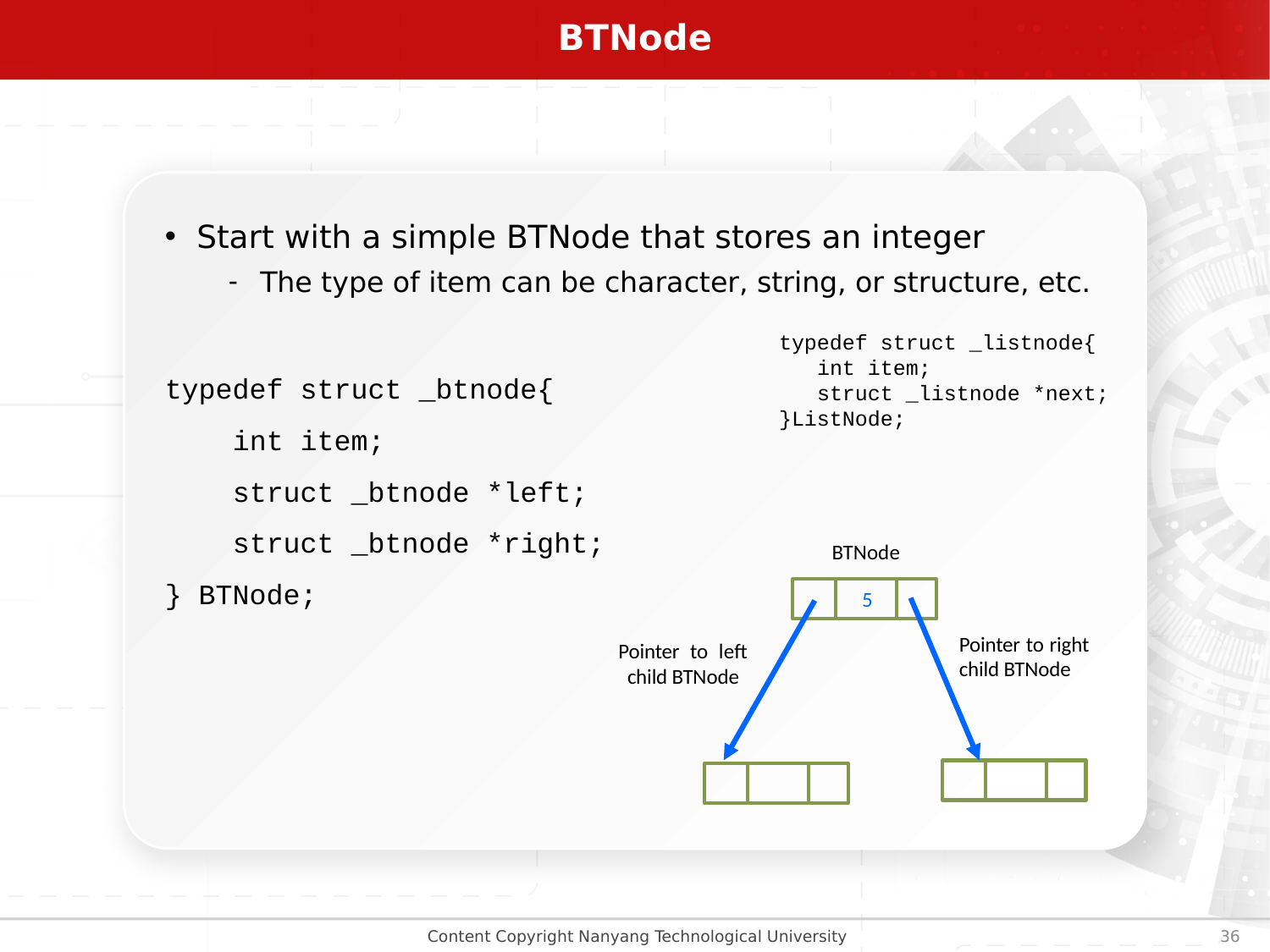

# BTNode

Start with a simple BTNode that stores an integer
The type of item can be character, string, or structure, etc.

typedef struct _btnode{
    int item;
    struct _btnode *left;
    struct _btnode *right;
} BTNode;
typedef struct _listnode{
   int item;
   struct _listnode *next;
}ListNode;
BTNode

5
Pointer to right child BTNode
Pointer to left child BTNode